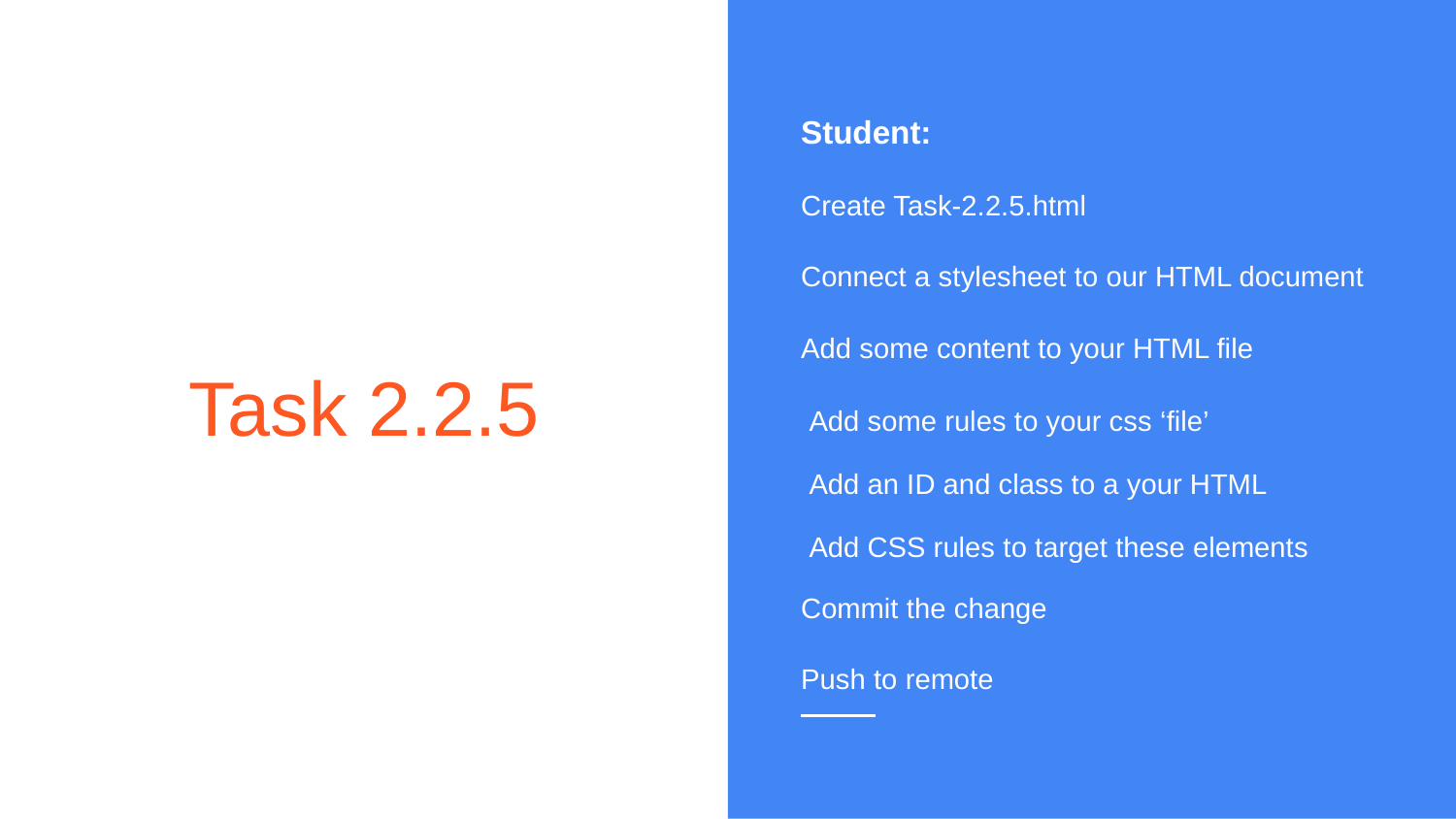

Student:
Create Task-2.2.5.html
Connect a stylesheet to our HTML document
Add some content to your HTML file
Add some rules to your css ‘file’
Add an ID and class to a your HTML
Add CSS rules to target these elements
Commit the change
Push to remote
# Task 2.2.5